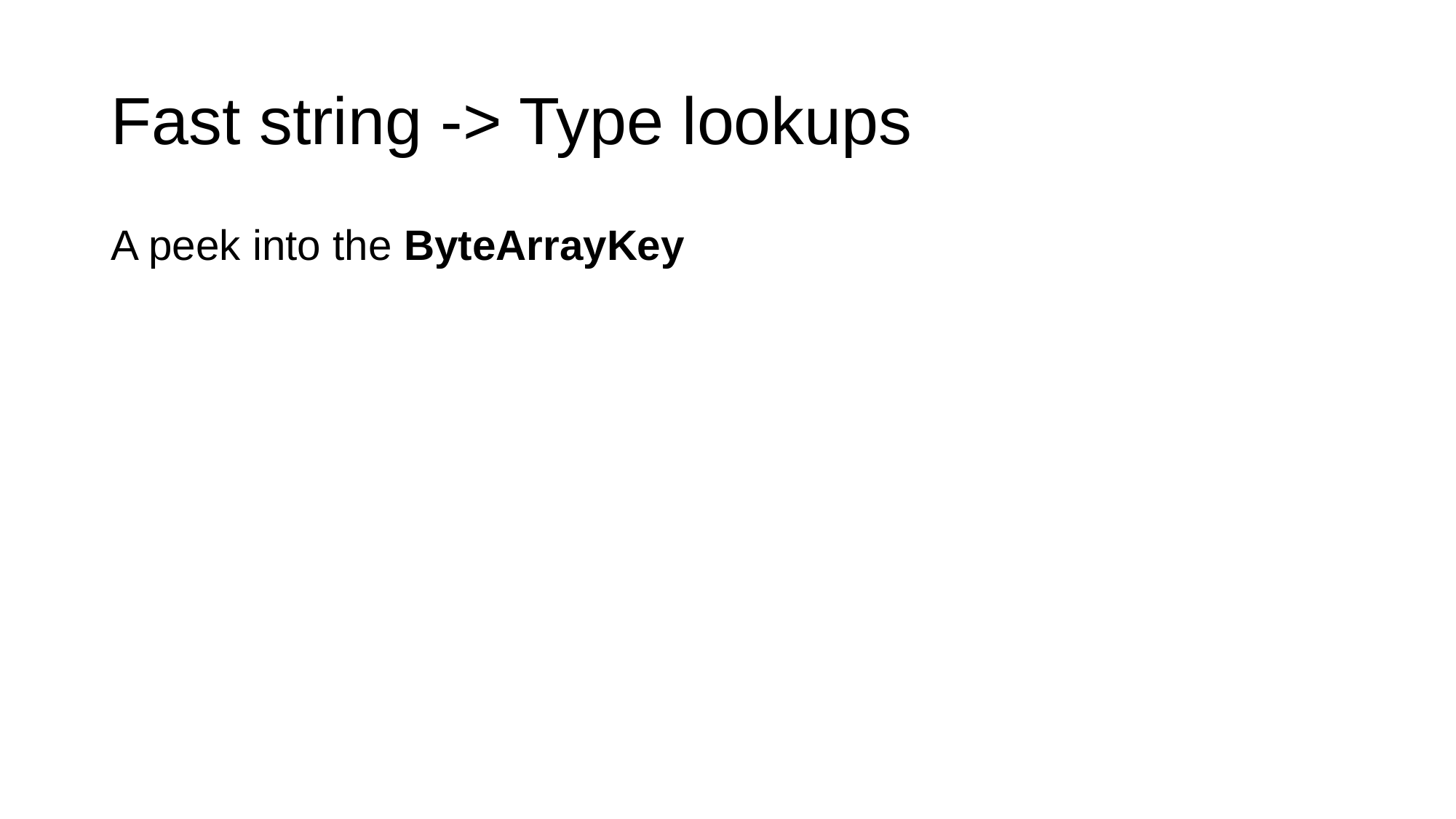

# Fast string -> Type lookups
A peek into the ByteArrayKey